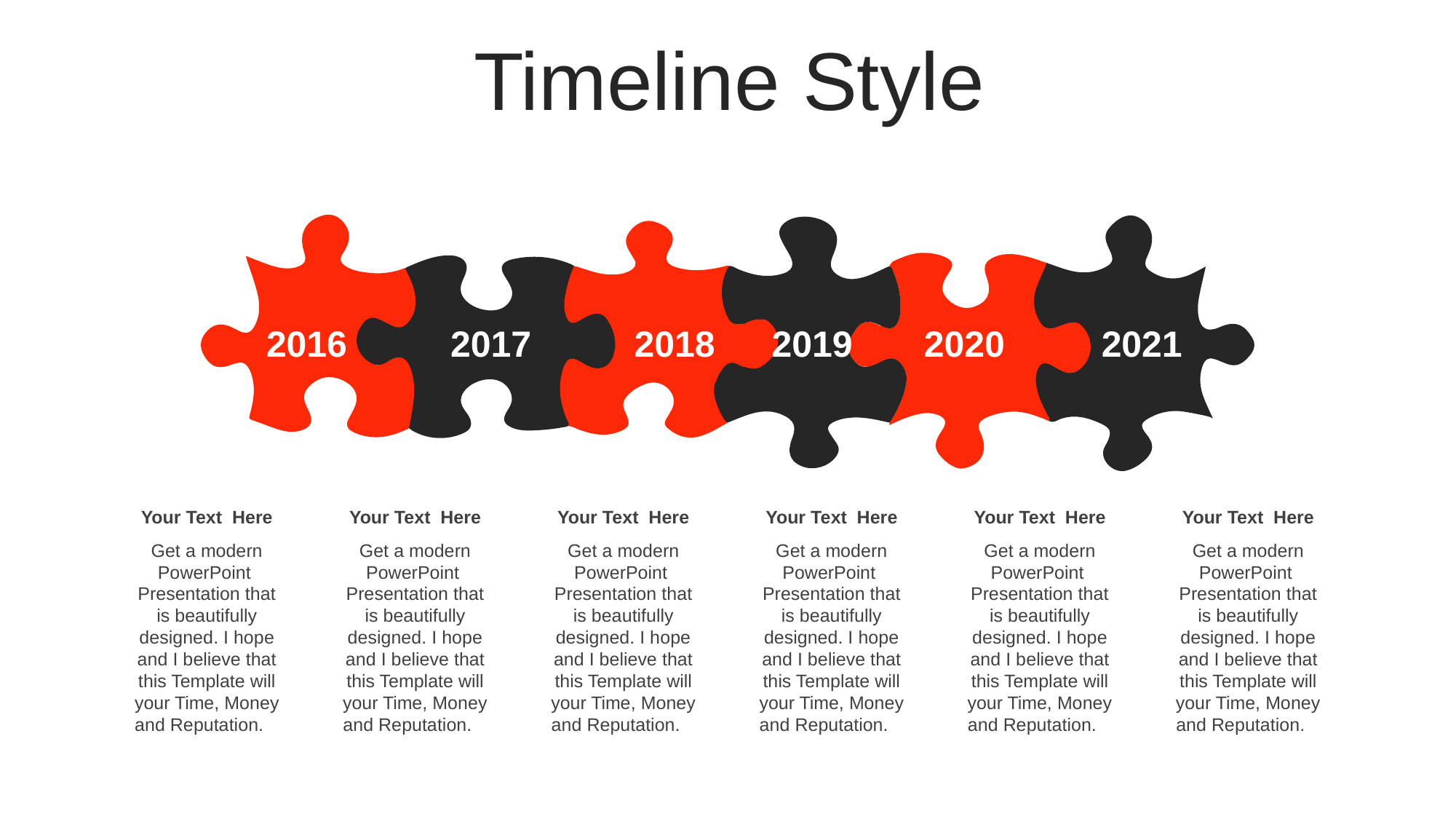

Timeline Style

2016
2017
2018
2019
2020
2021
Your Text  Here
Get a modern PowerPoint  Presentation that is beautifully designed. I hope and I believe that this Template will your Time, Money and Reputation.
Your Text  Here
Get a modern PowerPoint  Presentation that is beautifully designed. I hope and I believe that this Template will your Time, Money and Reputation.
Your Text  Here
Get a modern PowerPoint  Presentation that is beautifully designed. I hope and I believe that this Template will your Time, Money and Reputation.
Your Text  Here
Get a modern PowerPoint  Presentation that is beautifully designed. I hope and I believe that this Template will your Time, Money and Reputation.
Your Text  Here
Get a modern PowerPoint  Presentation that is beautifully designed. I hope and I believe that this Template will your Time, Money and Reputation.
Your Text  Here
Get a modern PowerPoint  Presentation that is beautifully designed. I hope and I believe that this Template will your Time, Money and Reputation.